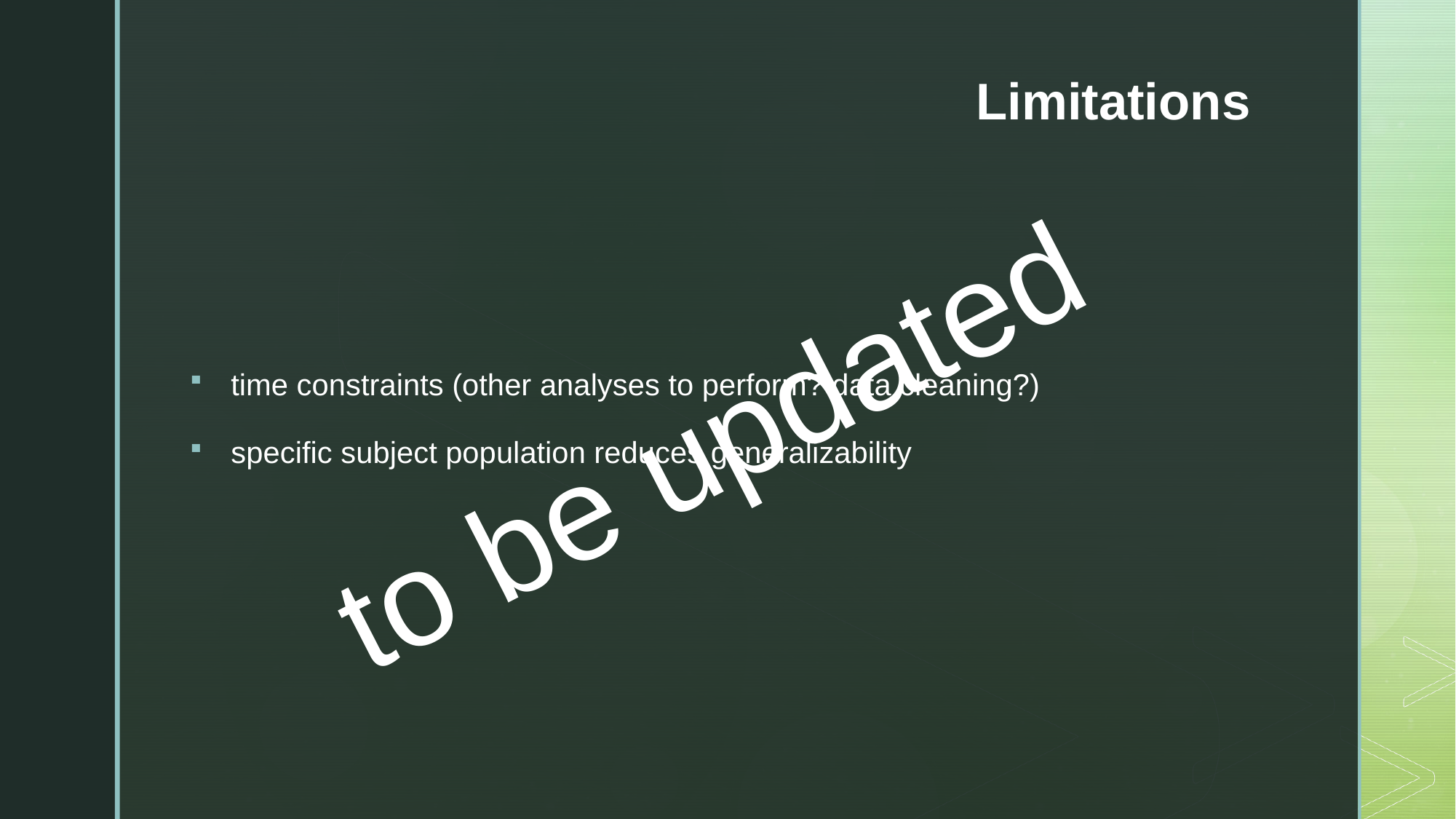

# Limitations
time constraints (other analyses to perform? data cleaning?)
specific subject population reduces generalizability

to be updated